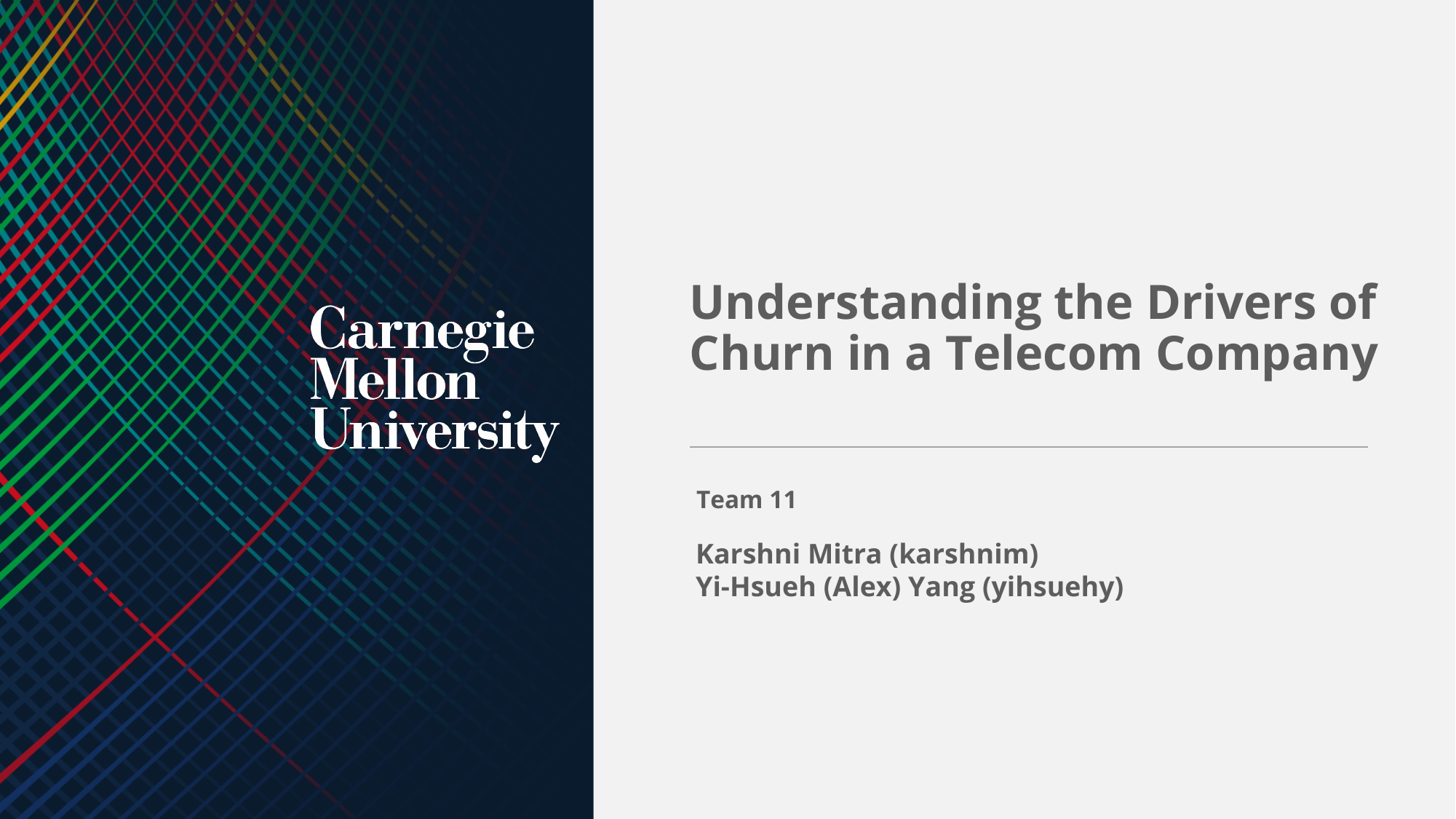

Understanding the Drivers of Churn in a Telecom Company

Team 11
Karshni Mitra (karshnim)
Yi-Hsueh (Alex) Yang (yihsuehy)